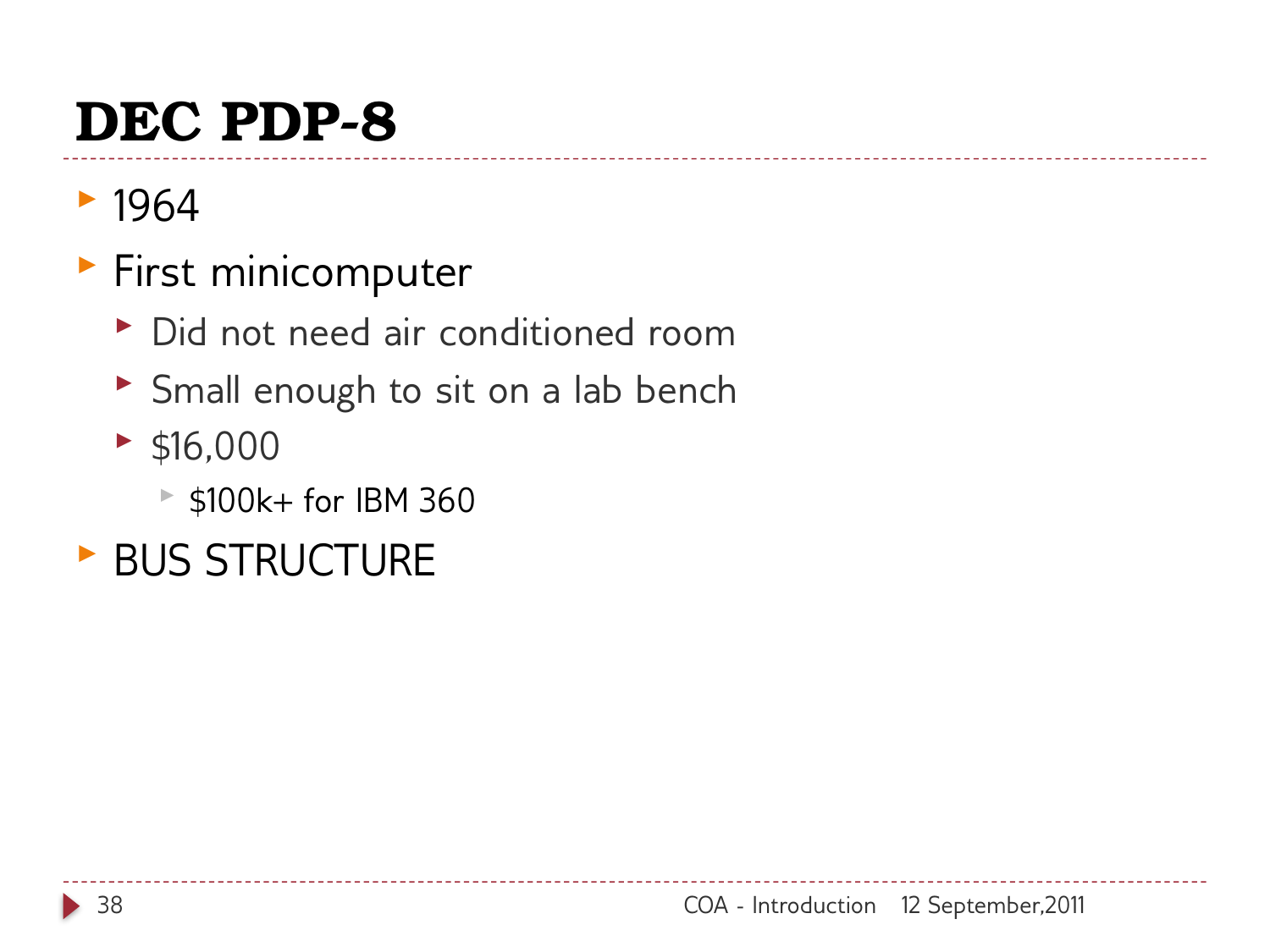

# DEC PDP-8
1964
First minicomputer
Did not need air conditioned room
Small enough to sit on a lab bench
$16,000
$100k+ for IBM 360
BUS STRUCTURE
38
COA - Introduction
12 September,2011